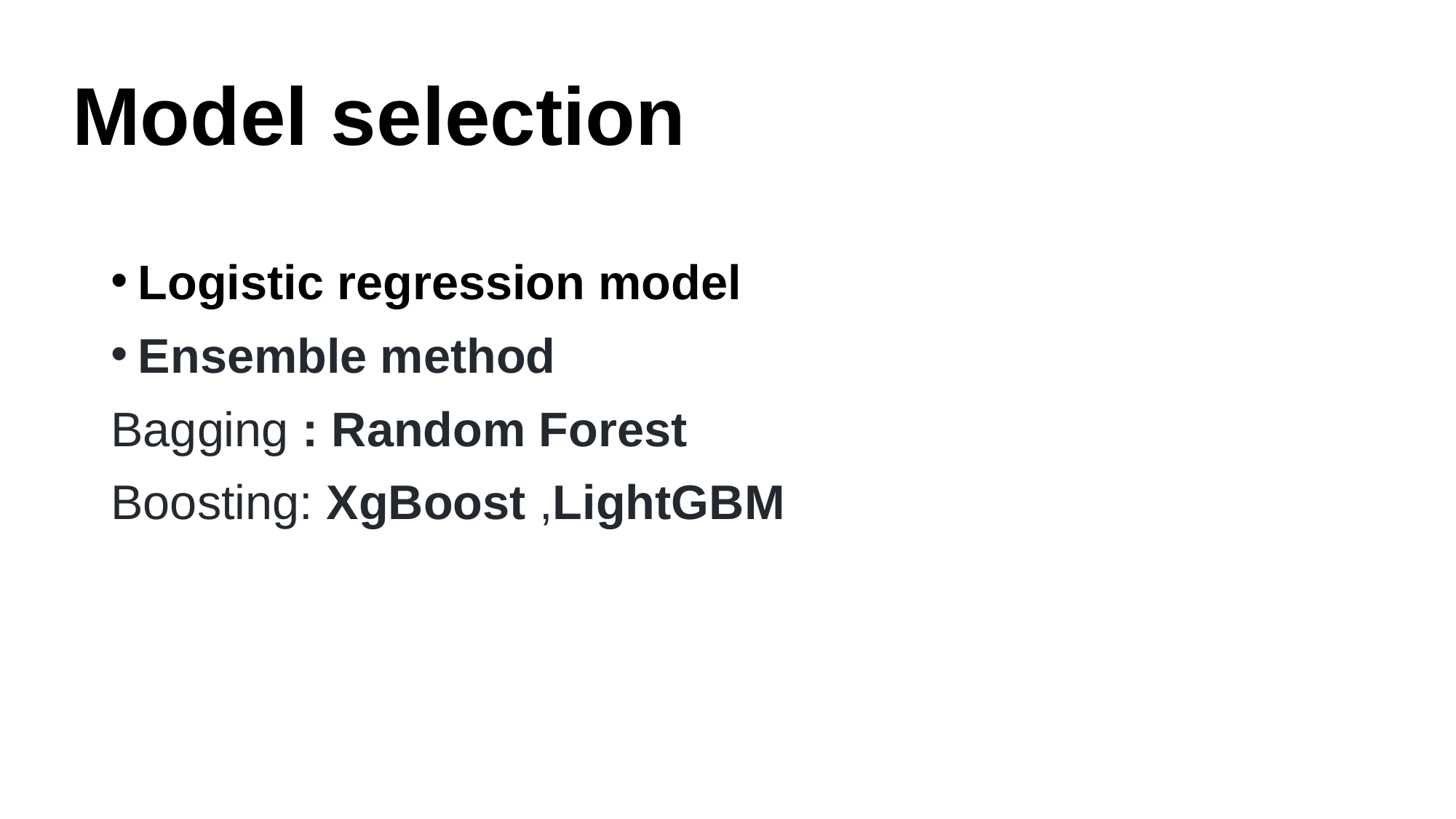

Model selection
Logistic regression model
Ensemble method
Bagging : Random Forest
Boosting: XgBoost ,LightGBM